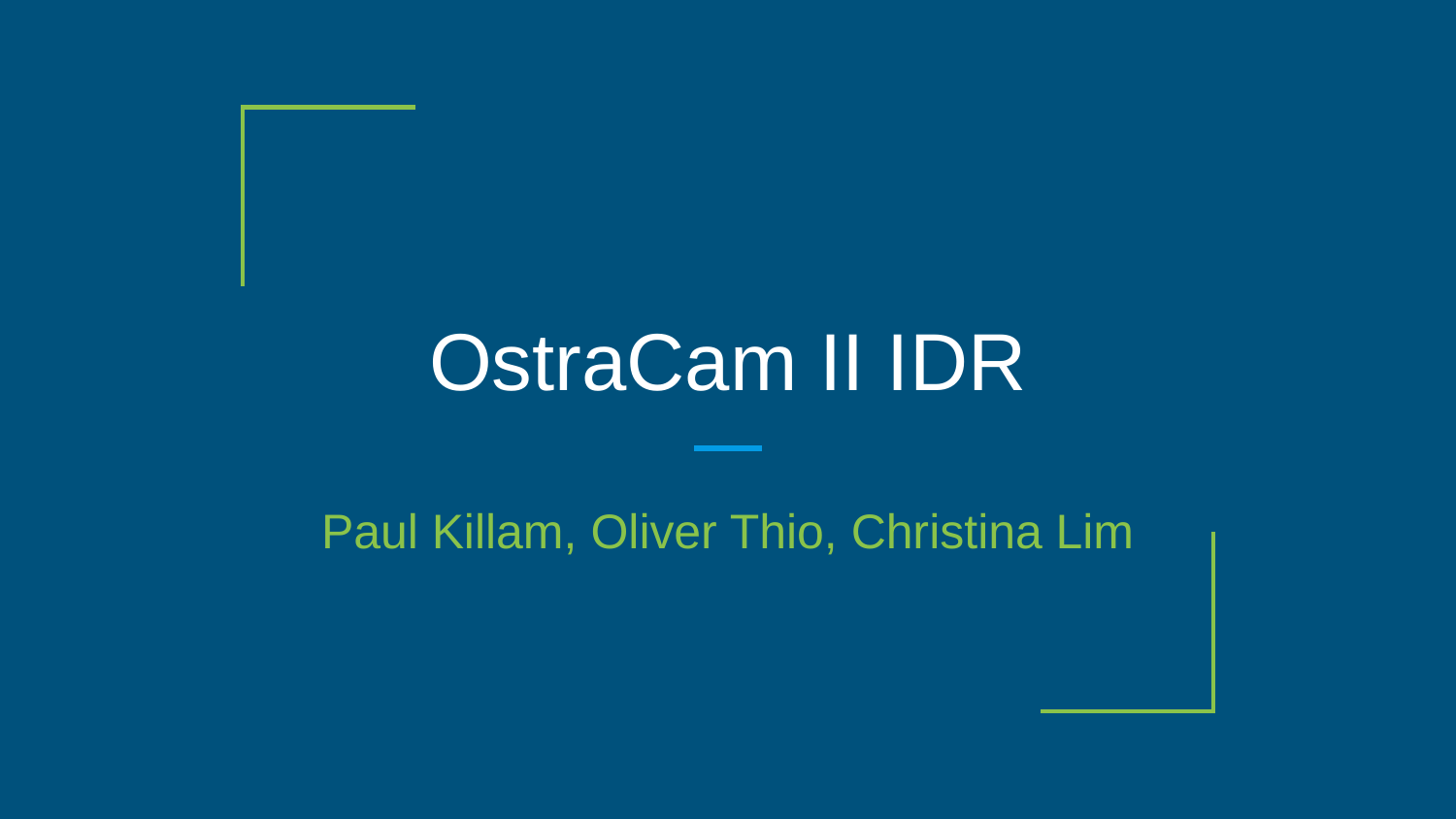

# OstraCam II IDR
Paul Killam, Oliver Thio, Christina Lim